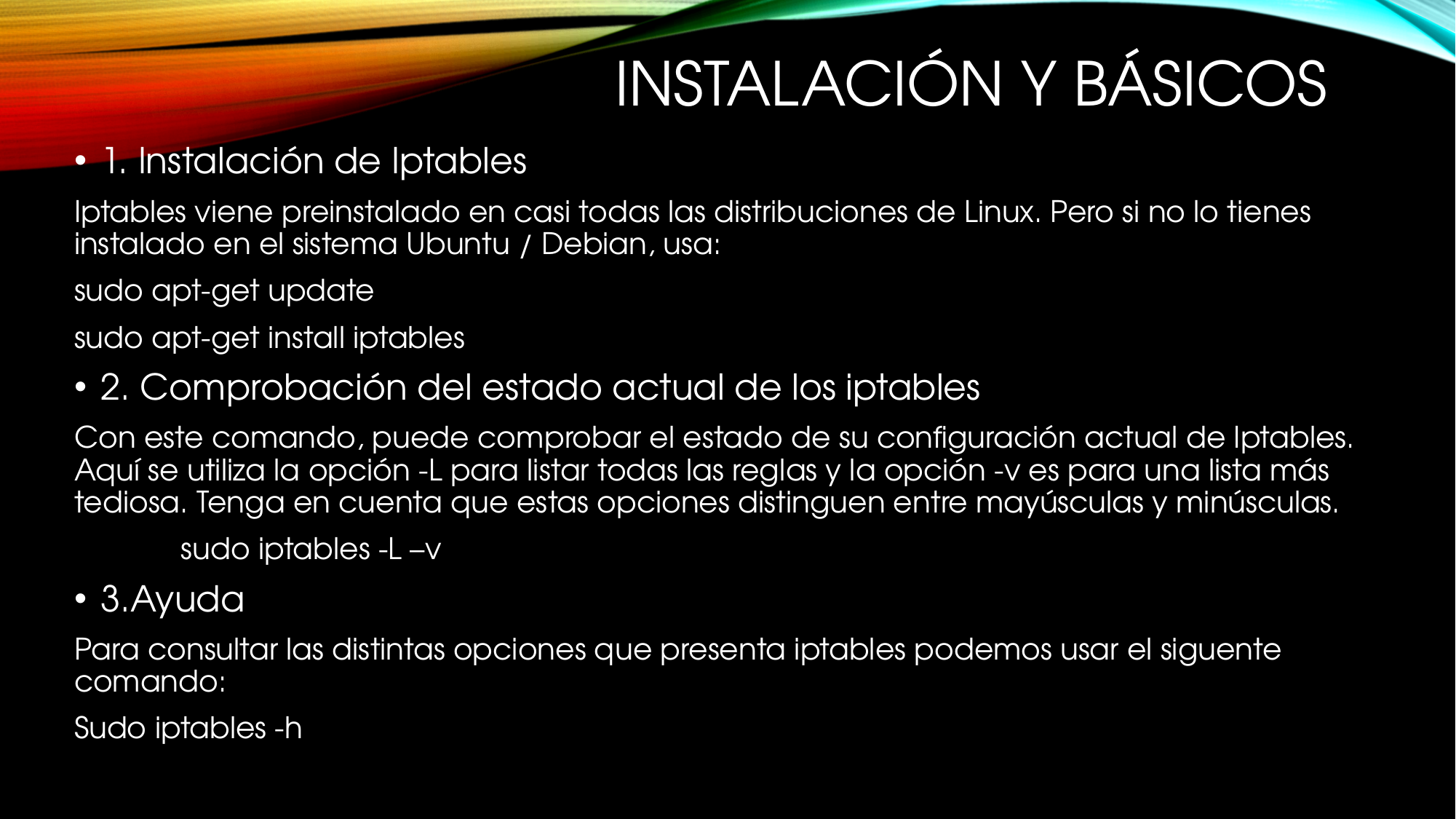

# INSTALACIÓN y básicos
1. Instalación de Iptables
Iptables viene preinstalado en casi todas las distribuciones de Linux. Pero si no lo tienes instalado en el sistema Ubuntu / Debian, usa:
sudo apt-get update
sudo apt-get install iptables
2. Comprobación del estado actual de los iptables
Con este comando, puede comprobar el estado de su configuración actual de Iptables. Aquí se utiliza la opción -L para listar todas las reglas y la opción -v es para una lista más tediosa. Tenga en cuenta que estas opciones distinguen entre mayúsculas y minúsculas.
	sudo iptables -L –v
3.Ayuda
Para consultar las distintas opciones que presenta iptables podemos usar el siguente comando:
Sudo iptables -h